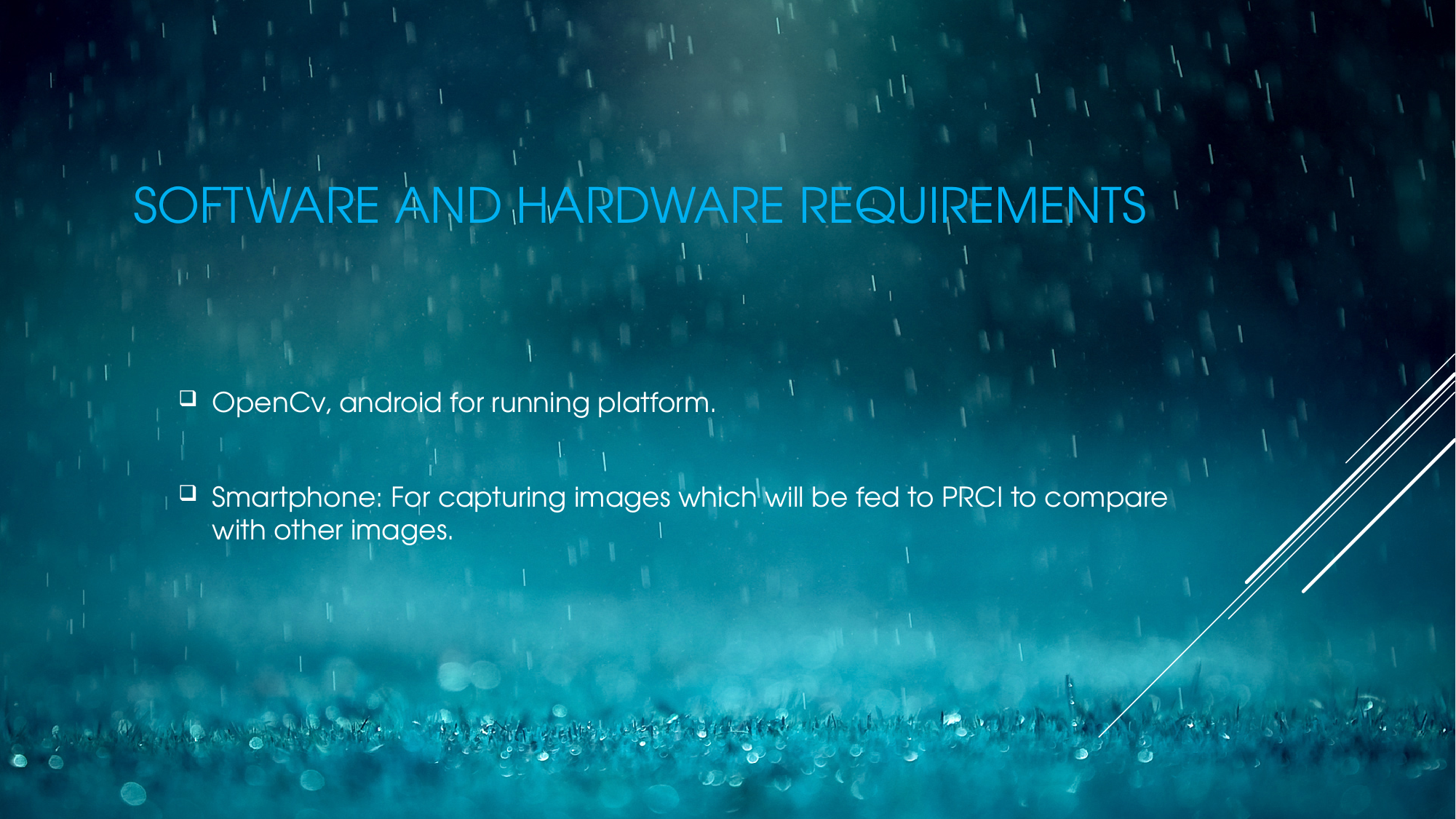

# Software and hardware requirements

OpenCv, android for running platform.

Smartphone: For capturing images which will be fed to PRCI to compare with other images.